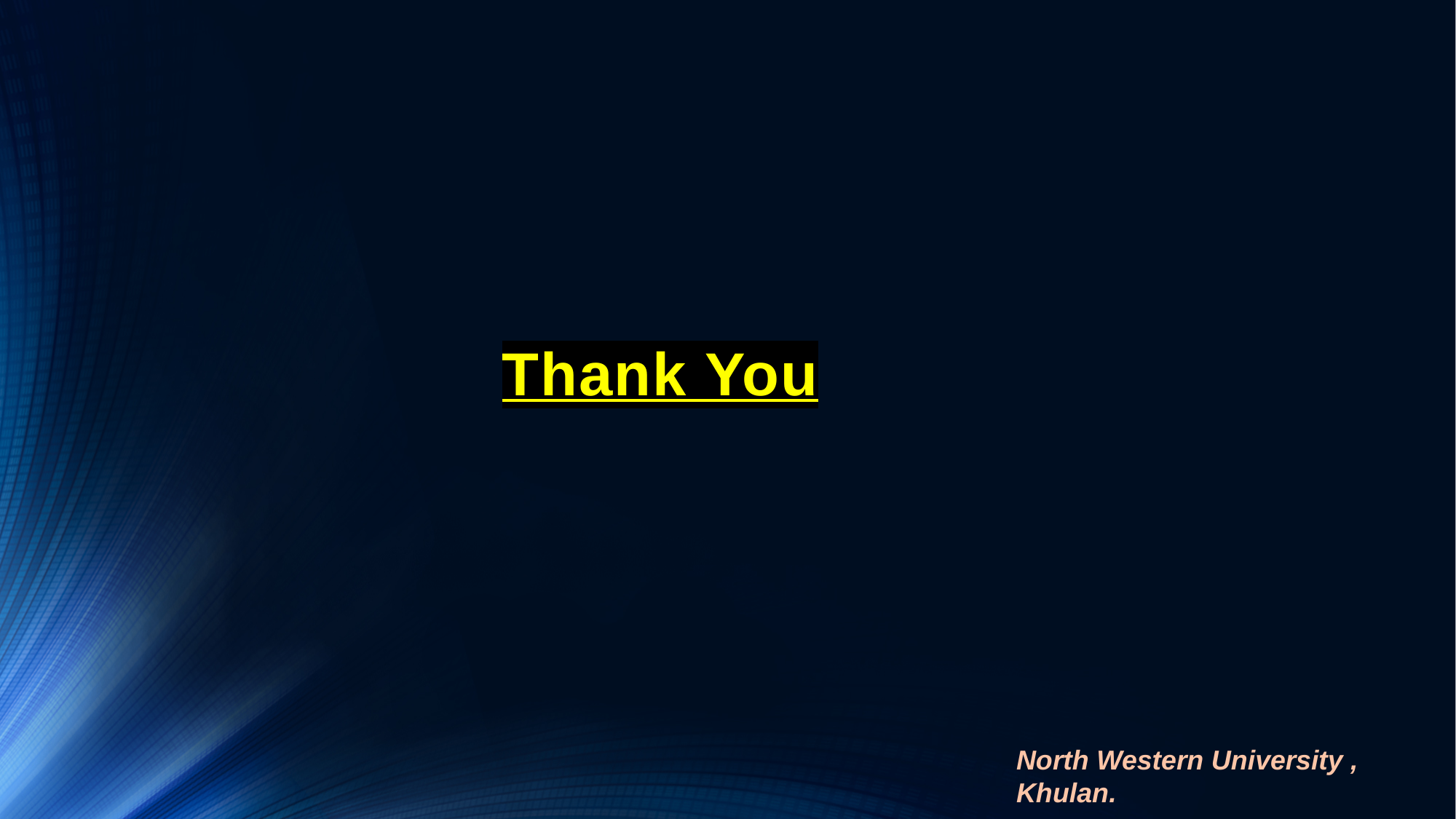

# Thank You
North Western University , Khulan.